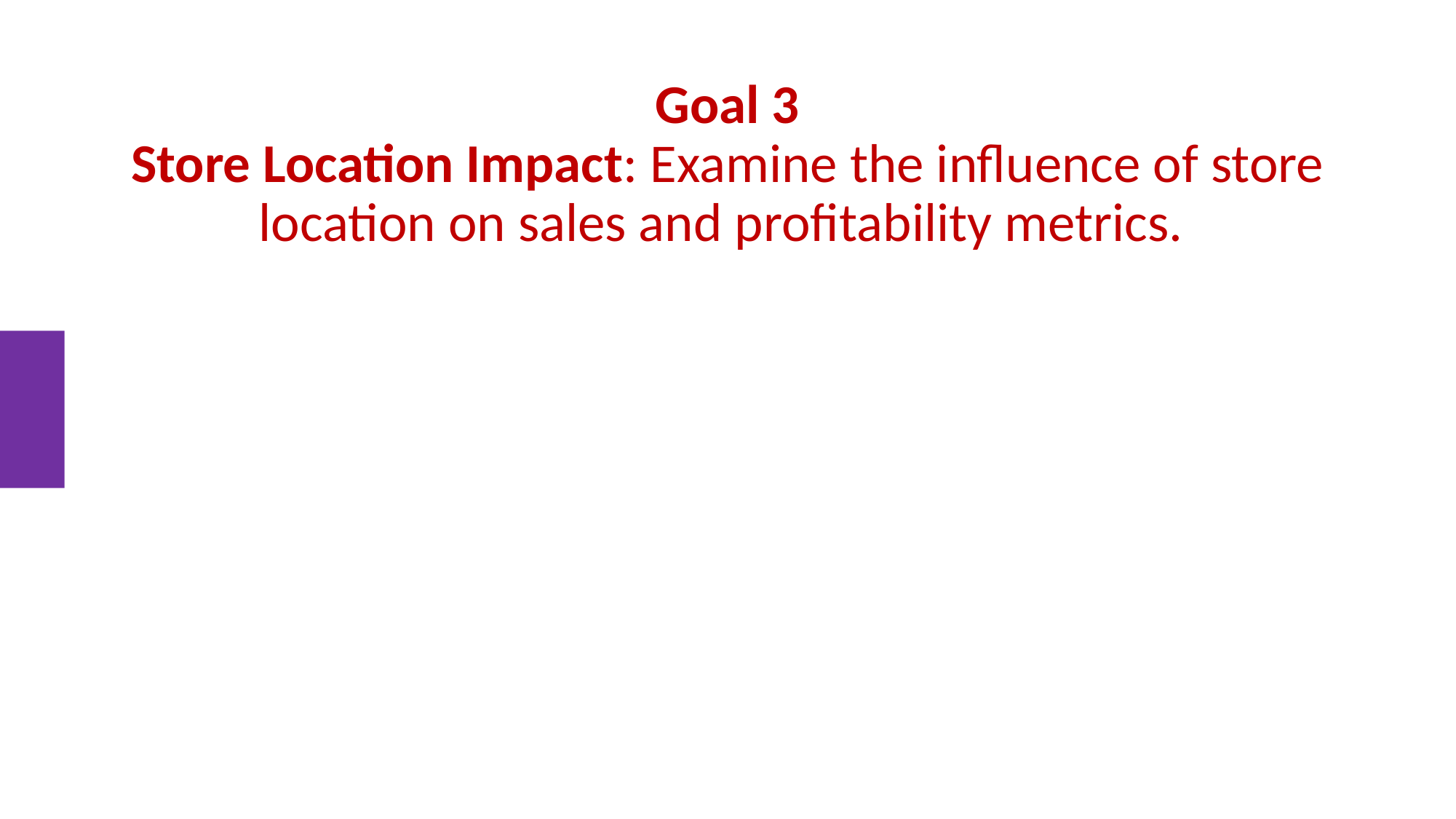

# Goal 3 Store Location Impact: Examine the influence of store location on sales and profitability metrics.

### Chart

| Category |
|---|